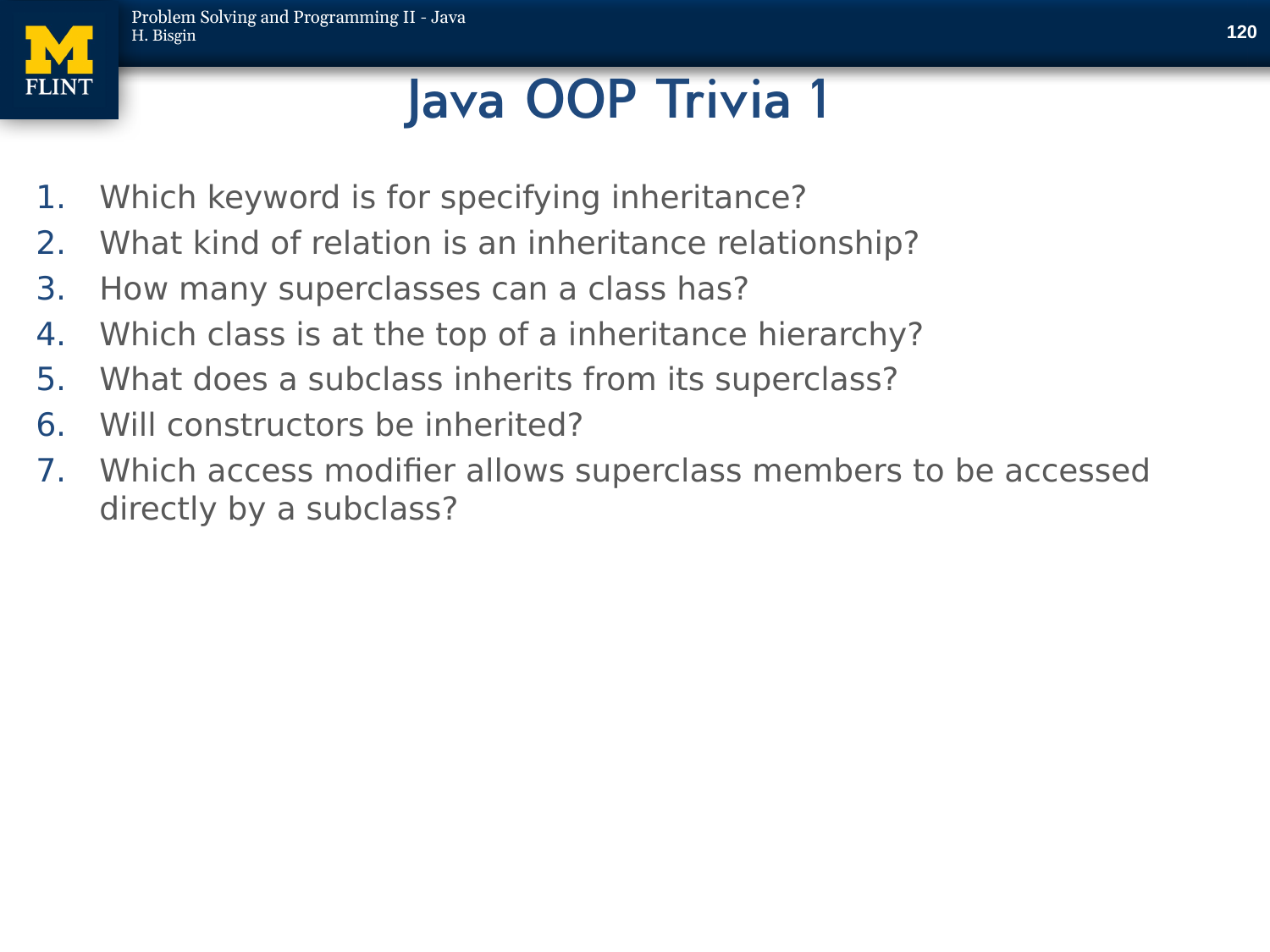

120
# Java OOP Trivia 1
Which keyword is for specifying inheritance?
What kind of relation is an inheritance relationship?
How many superclasses can a class has?
Which class is at the top of a inheritance hierarchy?
What does a subclass inherits from its superclass?
Will constructors be inherited?
Which access modifier allows superclass members to be accessed directly by a subclass?